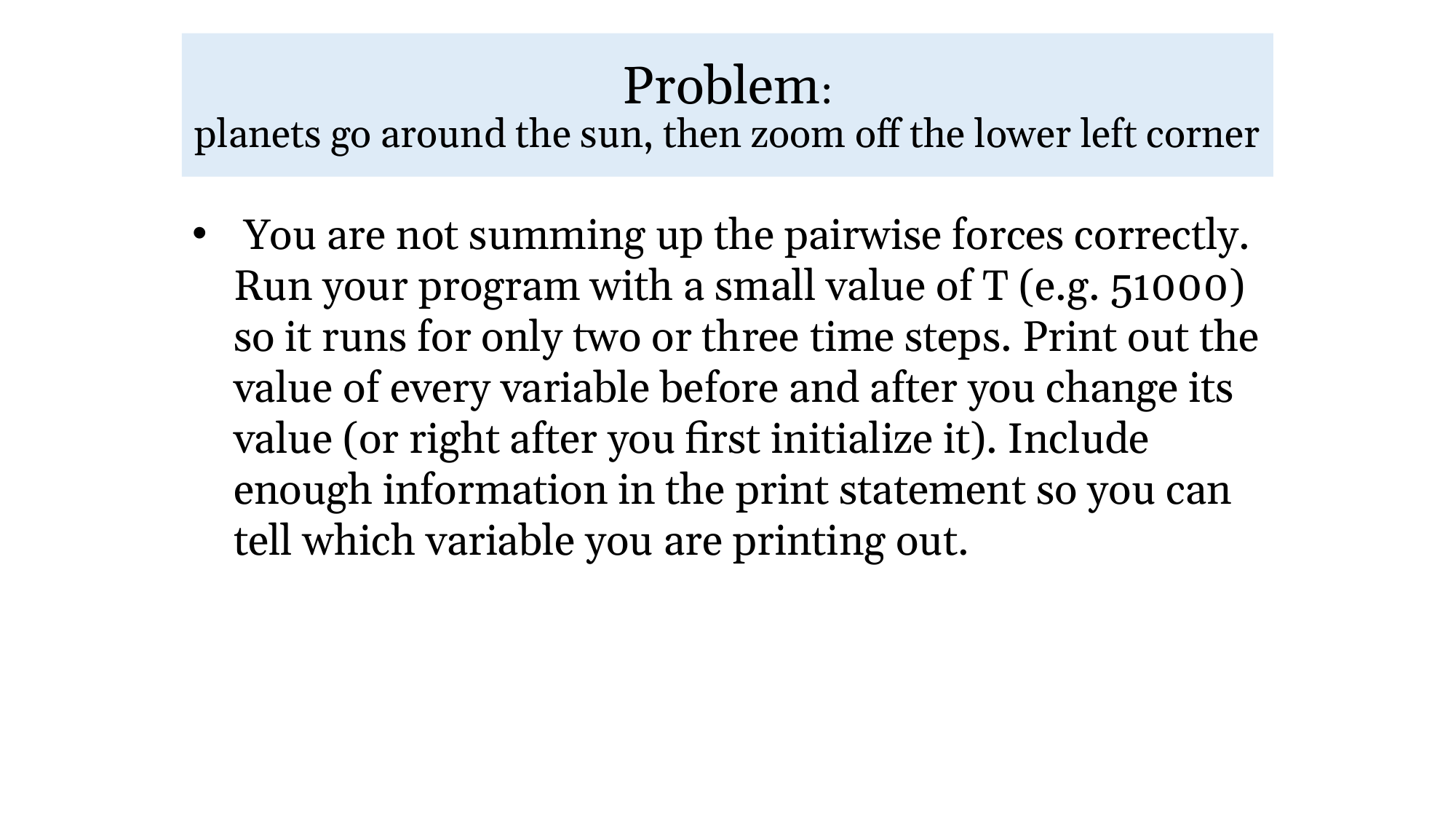

Problem:
planets go around the sun, then zoom off the lower left corner
 You are not summing up the pairwise forces correctly. Run your program with a small value of T (e.g. 51000) so it runs for only two or three time steps. Print out the value of every variable before and after you change its value (or right after you first initialize it). Include enough information in the print statement so you can tell which variable you are printing out.